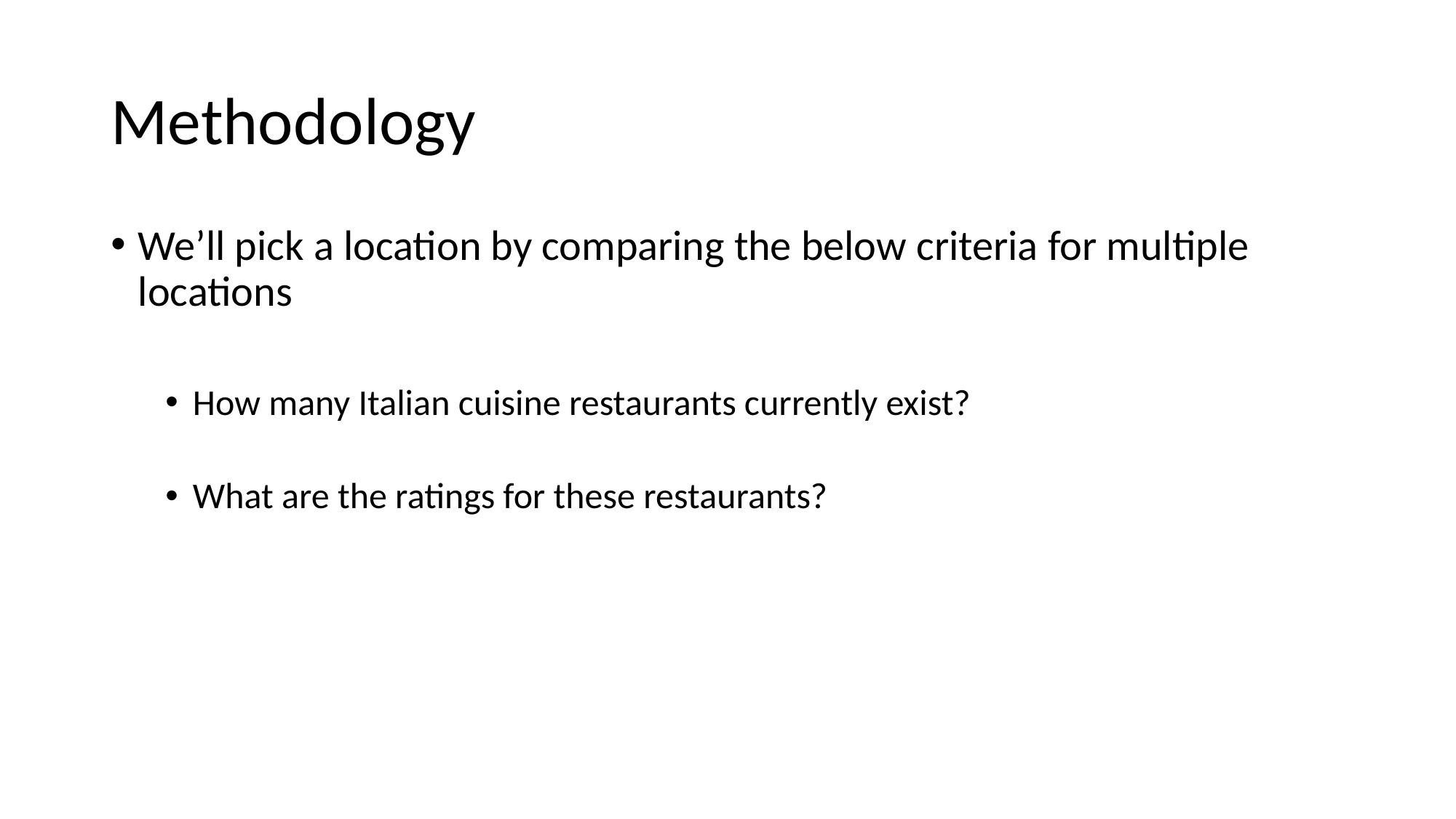

# Methodology
We’ll pick a location by comparing the below criteria for multiple locations

How many Italian cuisine restaurants currently exist?

What are the ratings for these restaurants?